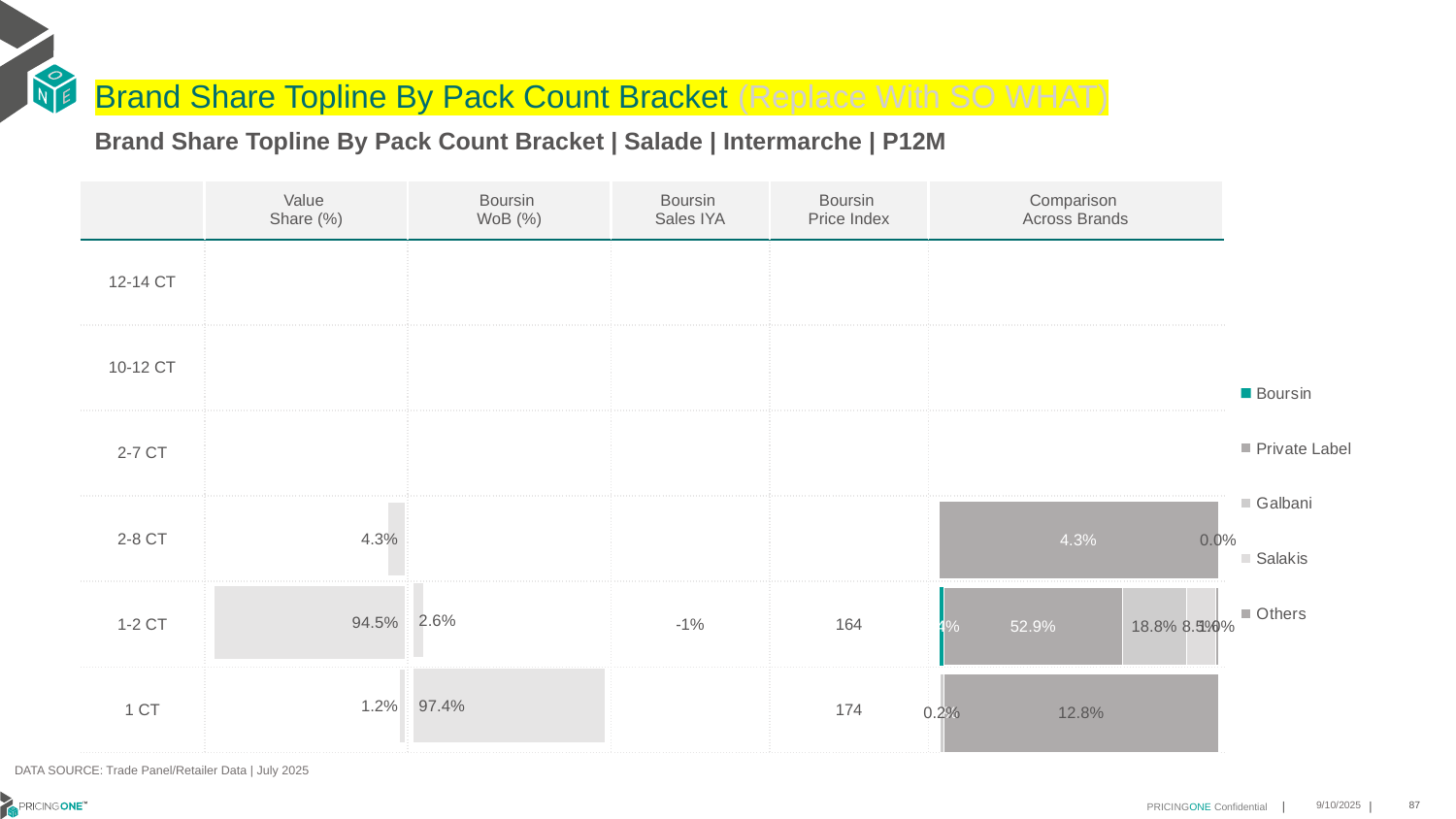

# Brand Share Topline By Pack Count Bracket (Replace With SO WHAT)
Brand Share Topline By Pack Count Bracket | Salade | Intermarche | P12M
|  | Value Share (%) | Boursin WoB (%) | Boursin Sales IYA | Boursin Price Index | Comparison Across Brands |
| --- | --- | --- | --- | --- | --- |
| 12-14 CT |  |  |  |  |  |
| 10-12 CT |  |  |  |  |  |
| 2-7 CT |  |  |  |  |  |
| 2-8 CT |  |  |  |  |  |
| 1-2 CT |  |  | -1% | 164 |  |
| 1 CT |  |  |  | 174 |  |

### Chart

| Category | Boursin | Private Label | Galbani | Salakis | Others |
|---|---|---|---|---|---|
| 12-14 CT | None | None | None | None | None |
| 10-12 CT | None | None | None | None | None |
| 2-7 CT | None | None | None | None | None |
| 2-8 CT | None | 0.04261381918635956 | None | None | 1.62003933103632e-05 |
| 1-2 CT | 0.014239974674932673 | 0.5293099527584639 | 0.1883445671671524 | 0.08504208726160631 | 0.009690376437763526 |
| 1 CT | 0.00037473488960441937 | None | 0.00195746200256393 | None | 0.1284108252282429 |

### Chart

| Category | Value Share |
|---|---|
|  | None |

### Chart

| Category | Brand WoB % |
|---|---|
|  | None |
DATA SOURCE: Trade Panel/Retailer Data | July 2025

9/10/2025
87